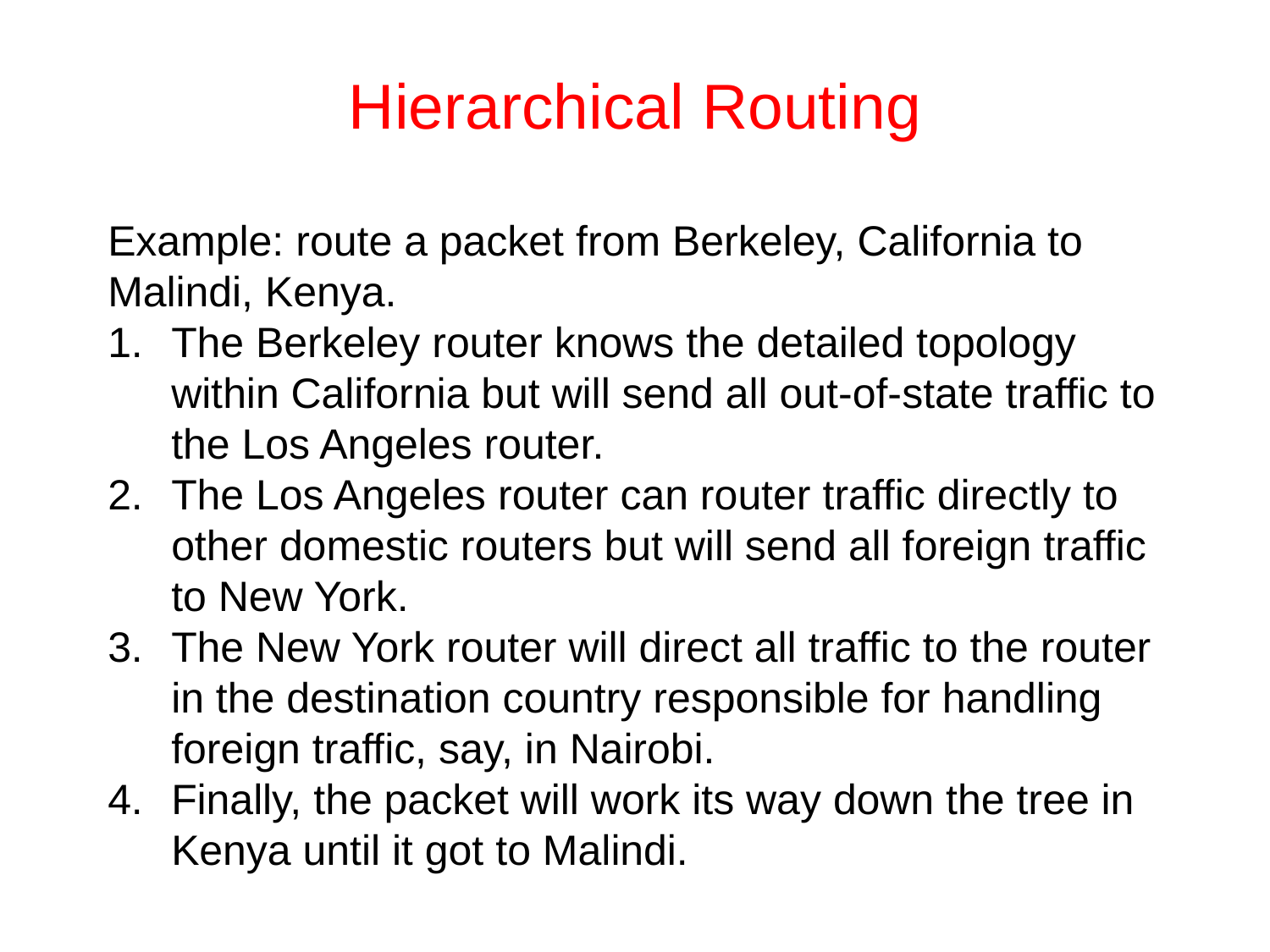

# Hierarchical Routing
Example: route a packet from Berkeley, California to Malindi, Kenya.
The Berkeley router knows the detailed topology within California but will send all out-of-state traffic to the Los Angeles router.
The Los Angeles router can router traffic directly to other domestic routers but will send all foreign traffic to New York.
The New York router will direct all traffic to the router in the destination country responsible for handling foreign traffic, say, in Nairobi.
Finally, the packet will work its way down the tree in Kenya until it got to Malindi.